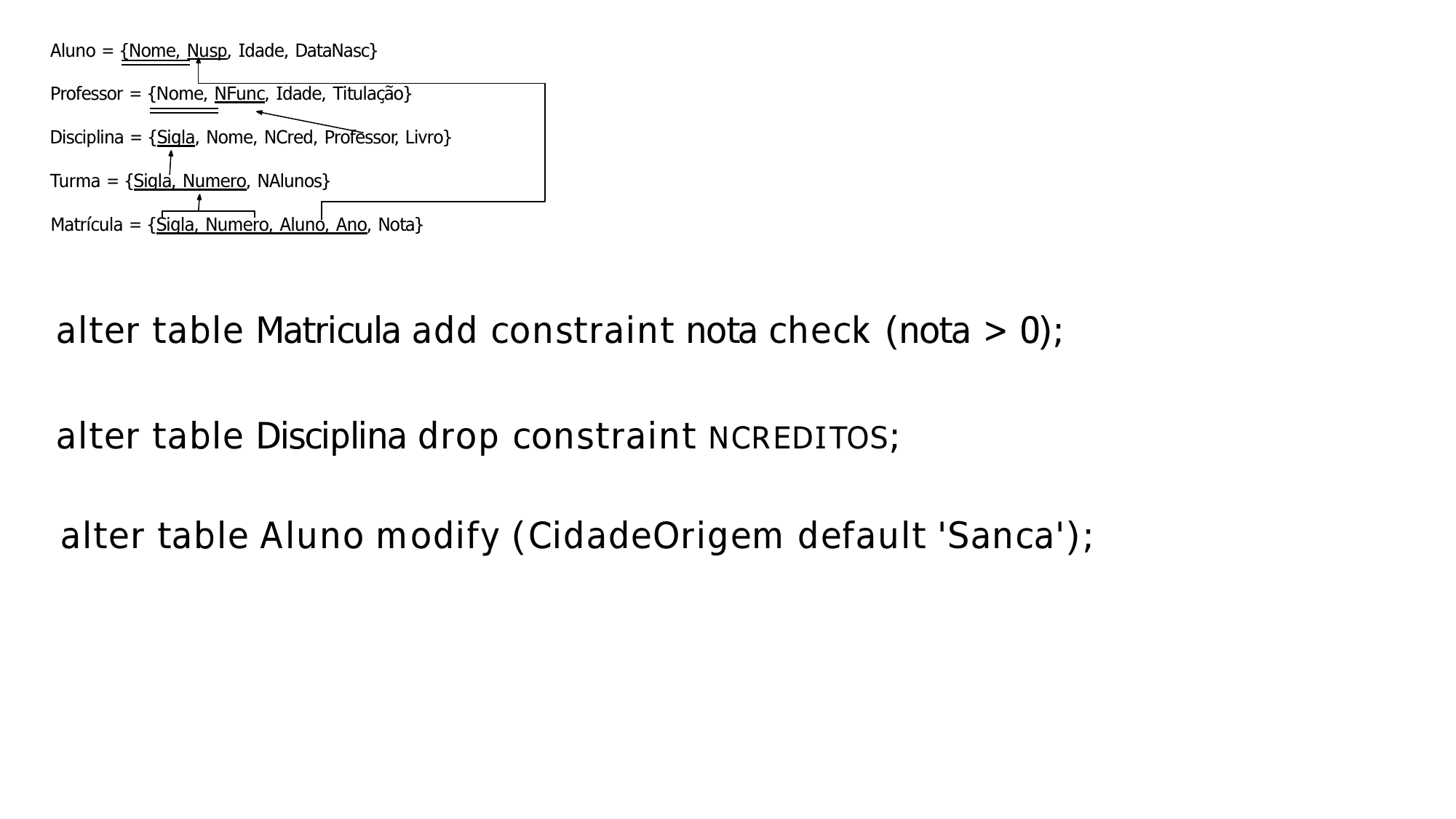

Aluno = {Nome, Nusp, Idade, DataNasc}
Professor = {Nome, NFunc, Idade, Titulação} Disciplina = {Sigla, Nome, NCred, Professor, Livro} Turma = {Sigla, Numero, NAlunos}
Matrícula = {Sigla, Numero, Aluno, Ano, Nota}

alter table Matricula add constraint nota check (nota > 0);

alter table Disciplina drop constraint NCREDITOS;

alter table Aluno modify (CidadeOrigem default 'Sanca');